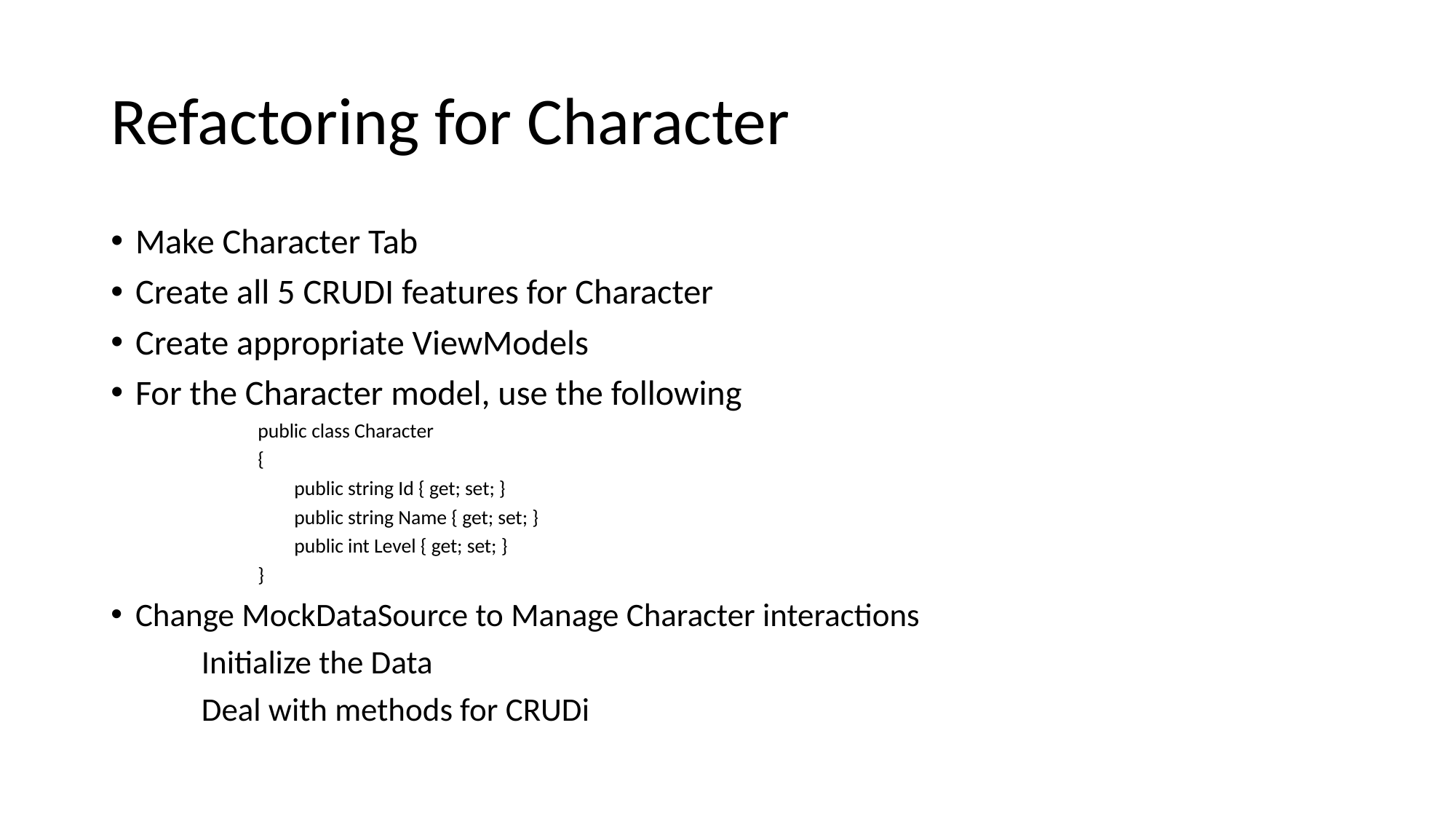

# Refactoring for Character
Make Character Tab
Create all 5 CRUDI features for Character
Create appropriate ViewModels
For the Character model, use the following
public class Character
{
        public string Id { get; set; }
        public string Name { get; set; }
        public int Level { get; set; }
}
Change MockDataSource to Manage Character interactions
	Initialize the Data
	Deal with methods for CRUDi